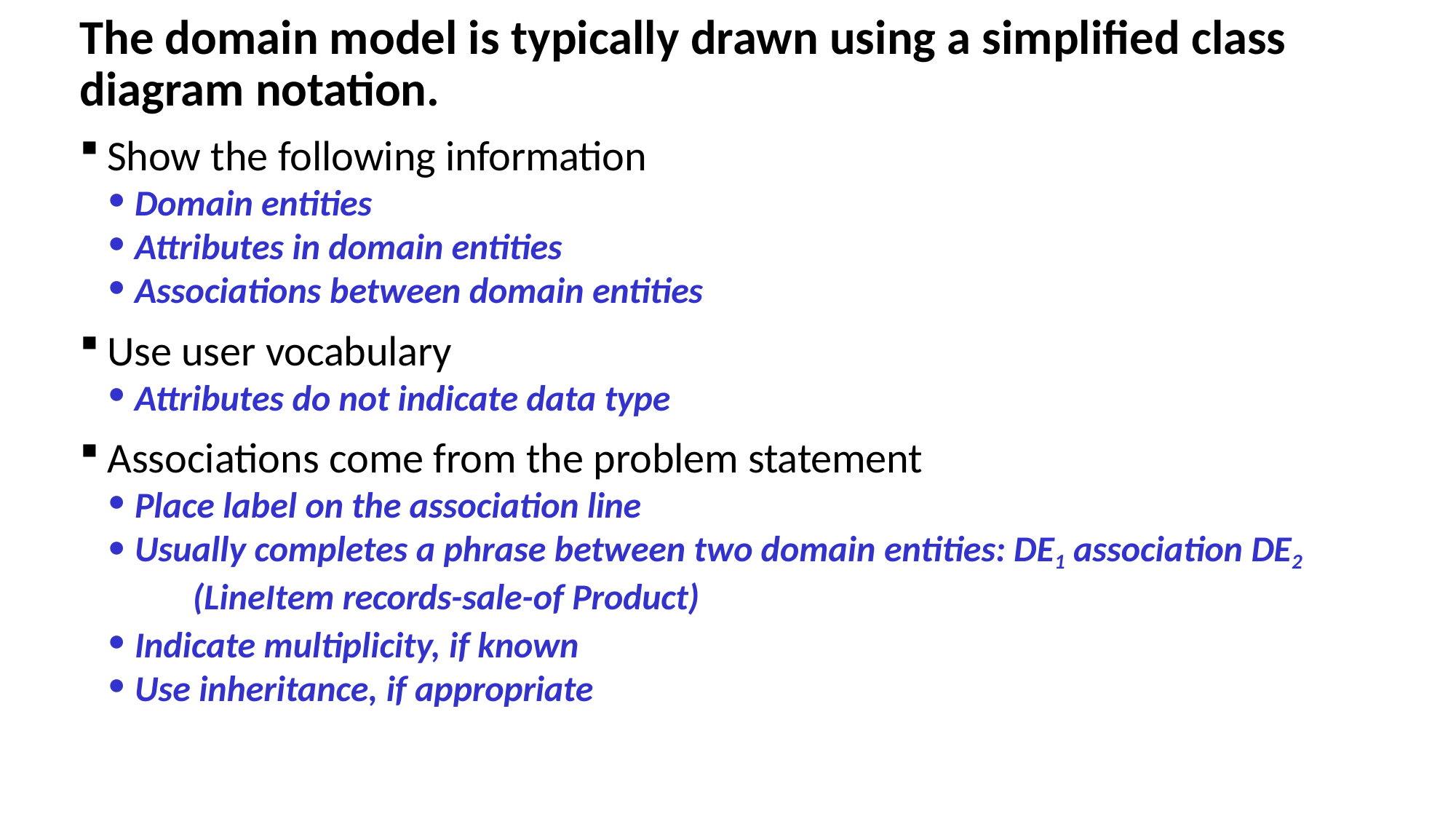

# The domain model is typically drawn using a simplified class diagram notation.
Show the following information
Domain entities
Attributes in domain entities
Associations between domain entities
Use user vocabulary
Attributes do not indicate data type
Associations come from the problem statement
Place label on the association line
Usually completes a phrase between two domain entities: DE1 association DE2 	(LineItem records-sale-of Product)
Indicate multiplicity, if known
Use inheritance, if appropriate